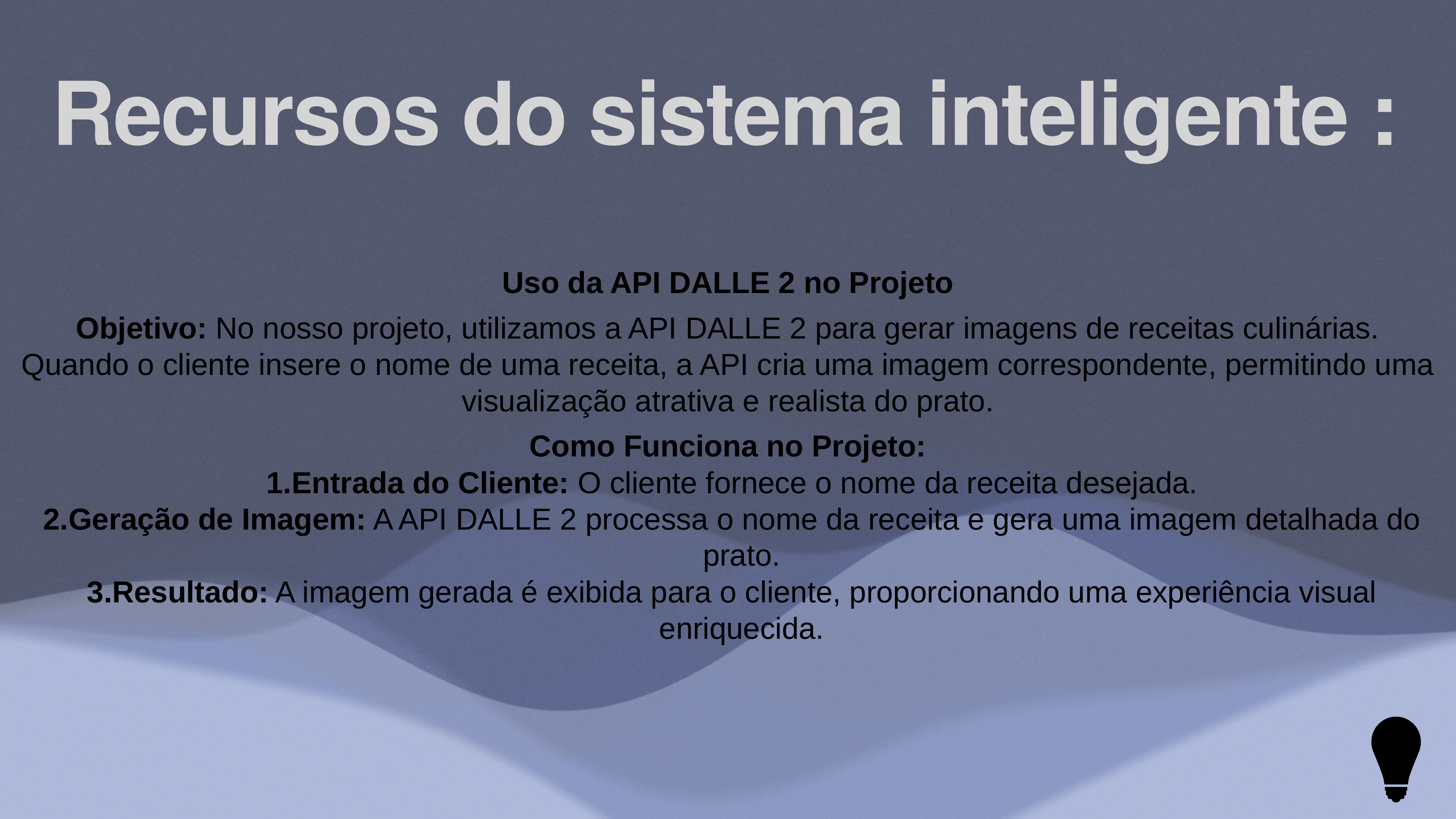

Recursos do sistema inteligente :
Uso da API DALLE 2 no Projeto
Objetivo: No nosso projeto, utilizamos a API DALLE 2 para gerar imagens de receitas culinárias. Quando o cliente insere o nome de uma receita, a API cria uma imagem correspondente, permitindo uma visualização atrativa e realista do prato.
Como Funciona no Projeto:
Entrada do Cliente: O cliente fornece o nome da receita desejada.
Geração de Imagem: A API DALLE 2 processa o nome da receita e gera uma imagem detalhada do prato.
Resultado: A imagem gerada é exibida para o cliente, proporcionando uma experiência visual enriquecida.